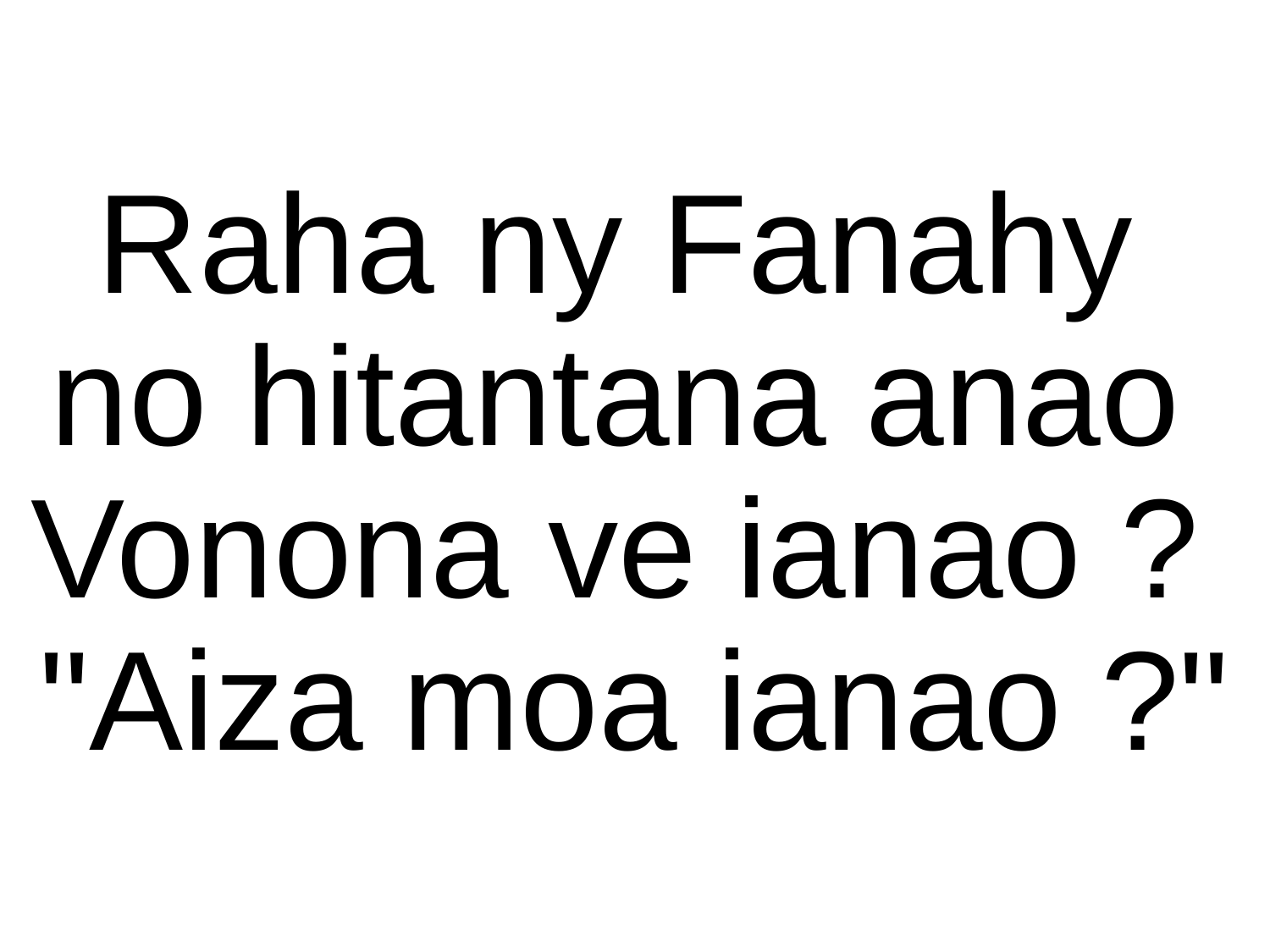

Raha ny Fanahy
no hitantana anao
Vonona ve ianao ?
"Aiza moa ianao ?"